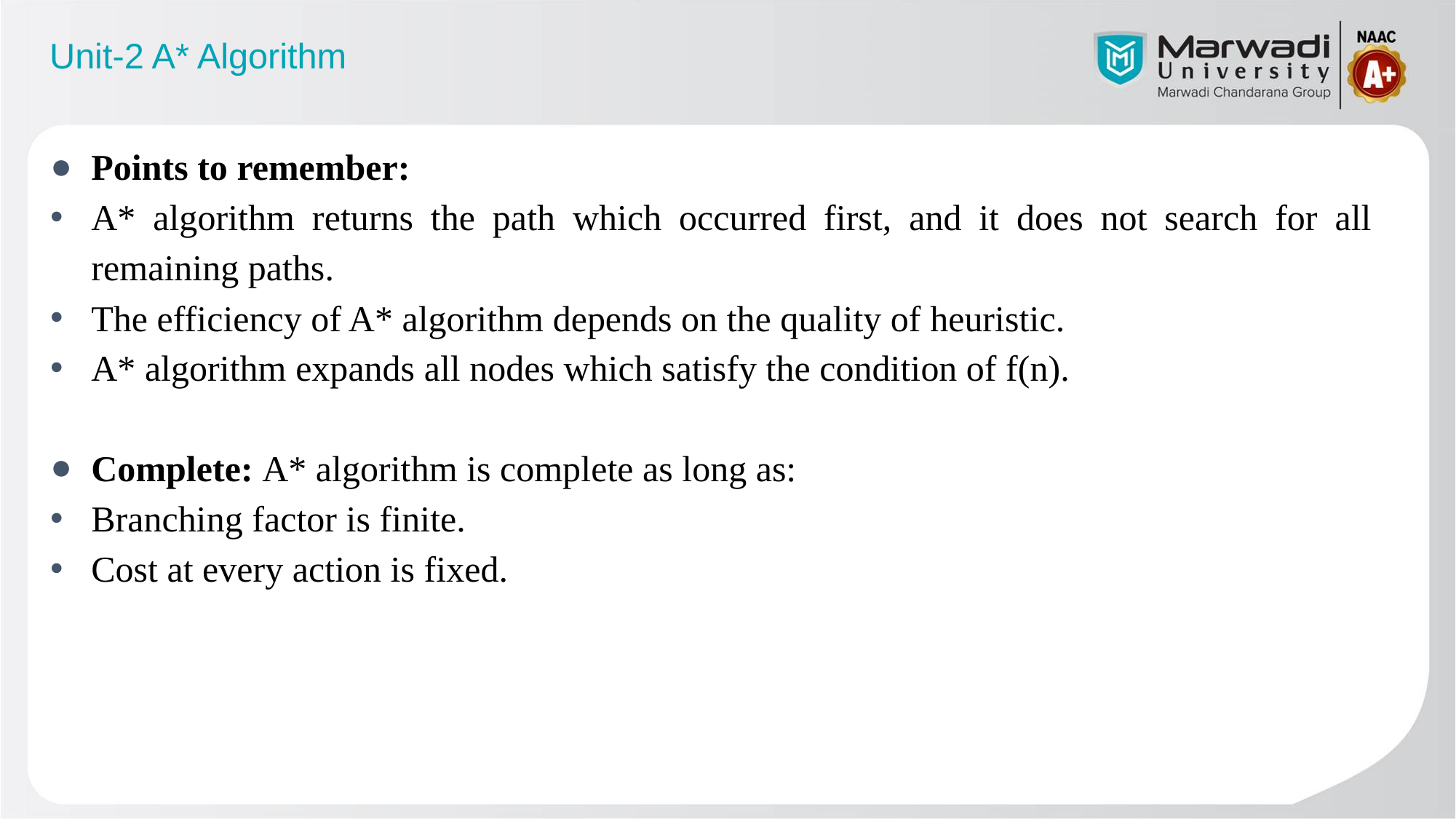

Unit-2 A* Algorithm

Points to remember:
A* algorithm returns the path which occurred first, and it does not search for all remaining paths.
The efficiency of A* algorithm depends on the quality of heuristic.
A* algorithm expands all nodes which satisfy the condition of f(n).

Complete: A* algorithm is complete as long as:
Branching factor is finite.
Cost at every action is fixed.